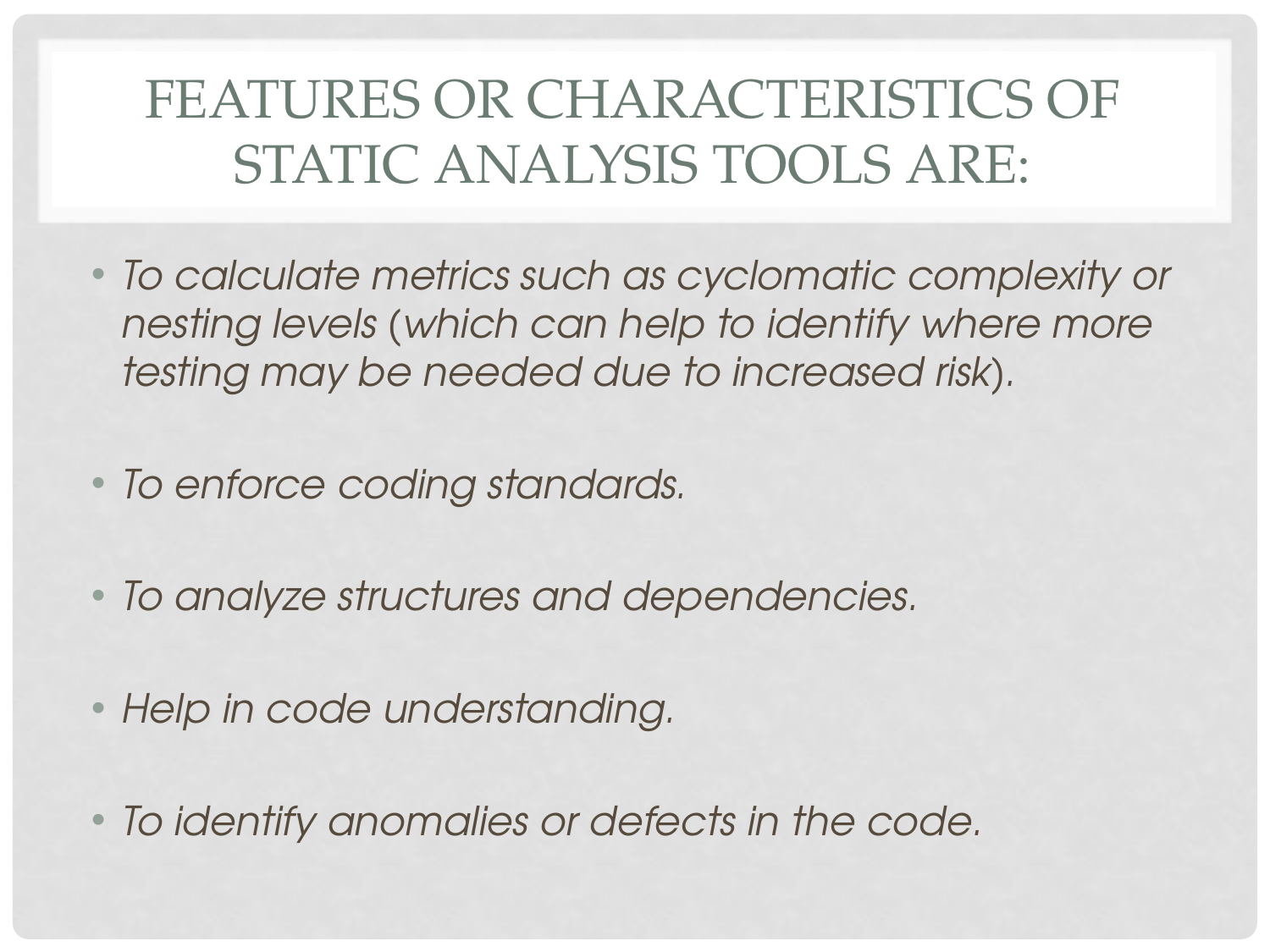

# Features or characteristics of static analysis tools are:
To calculate metrics such as cyclomatic complexity or nesting levels (which can help to identify where more testing may be needed due to increased risk).

To enforce coding standards.

To analyze structures and dependencies.

Help in code understanding.

To identify anomalies or defects in the code.